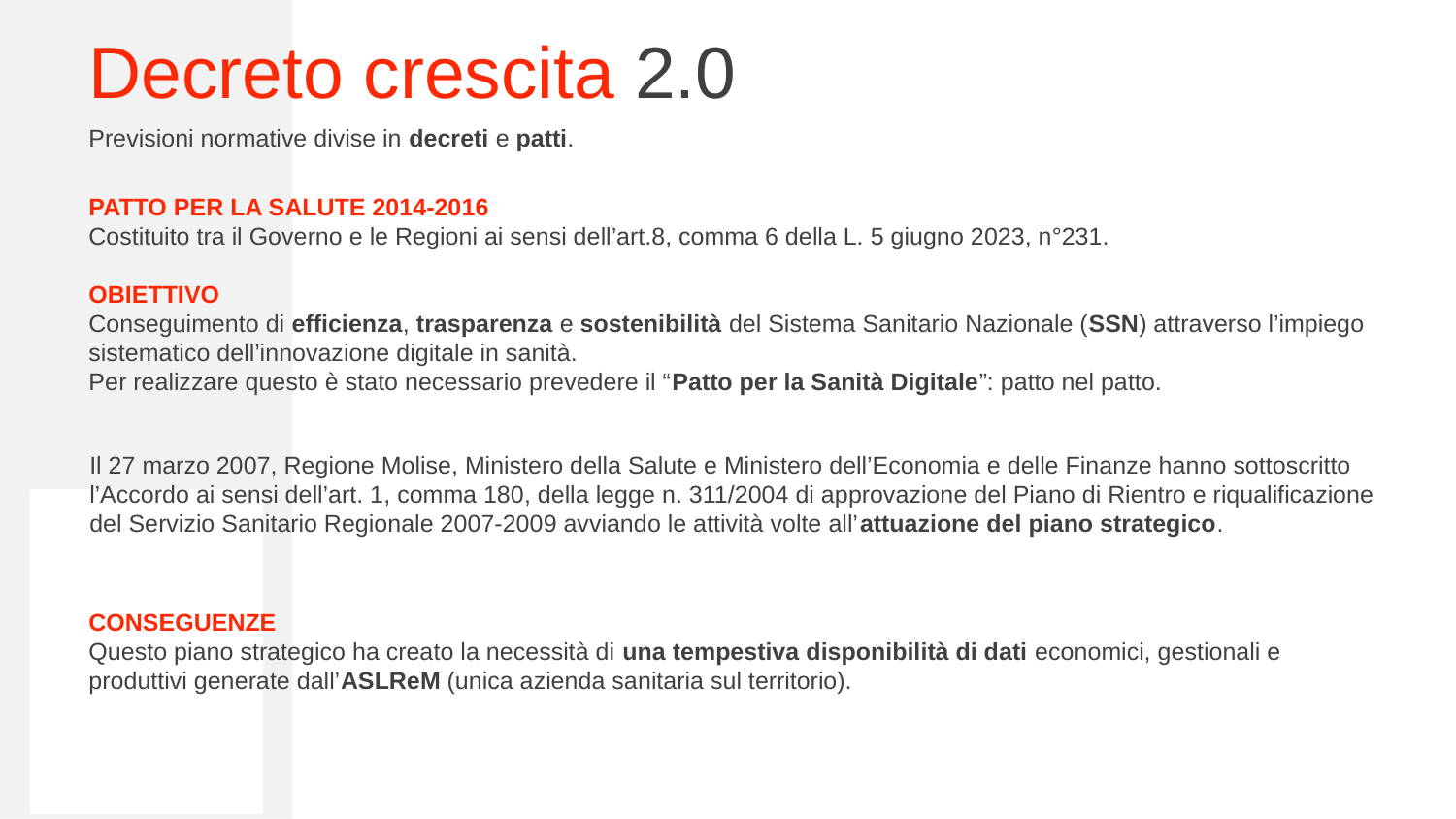

Decreto crescita 2.0
Previsioni normative divise in decreti e patti.

PATTO PER LA SALUTE 2014-2016
Costituito tra il Governo e le Regioni ai sensi dell’art.8, comma 6 della L. 5 giugno 2023, n°231.

OBIETTIVO
Conseguimento di efficienza, trasparenza e sostenibilità del Sistema Sanitario Nazionale (SSN) attraverso l’impiego sistematico dell’innovazione digitale in sanità.
Per realizzare questo è stato necessario prevedere il “Patto per la Sanità Digitale”: patto nel patto.
Il 27 marzo 2007, Regione Molise, Ministero della Salute e Ministero dell’Economia e delle Finanze hanno sottoscritto l’Accordo ai sensi dell’art. 1, comma 180, della legge n. 311/2004 di approvazione del Piano di Rientro e riqualificazione del Servizio Sanitario Regionale 2007-2009 avviando le attività volte all’attuazione del piano strategico.

CONSEGUENZE
Questo piano strategico ha creato la necessità di una tempestiva disponibilità di dati economici, gestionali e produttivi generate dall’ASLReM (unica azienda sanitaria sul territorio).